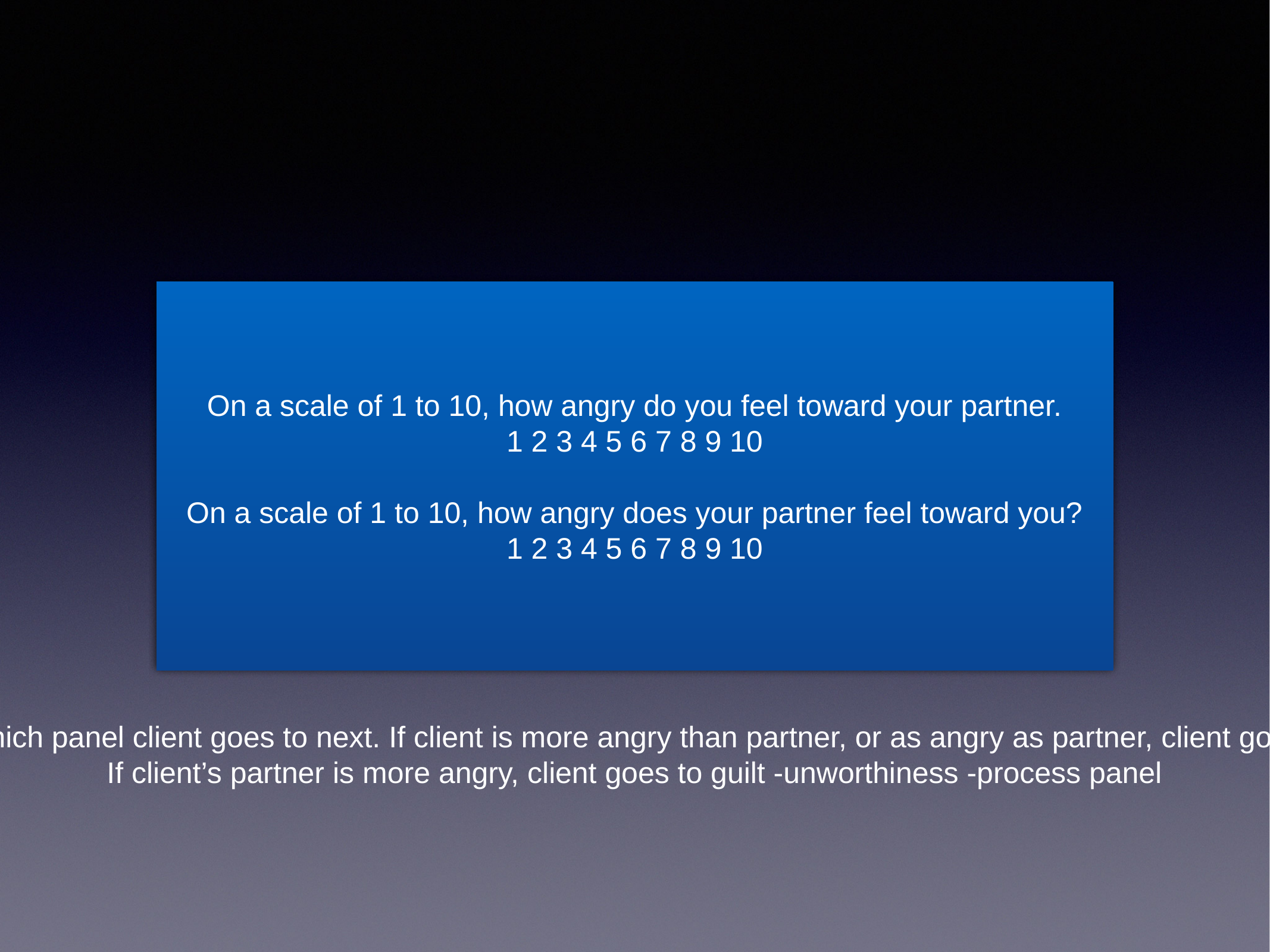

On a scale of 1 to 10, how angry do you feel toward your partner.
1 2 3 4 5 6 7 8 9 10

On a scale of 1 to 10, how angry does your partner feel toward you?
1 2 3 4 5 6 7 8 9 10
The higher number determines which panel client goes to next. If client is more angry than partner, or as angry as partner, client goes to anger - pain - process panel
If client’s partner is more angry, client goes to guilt -unworthiness -process panel